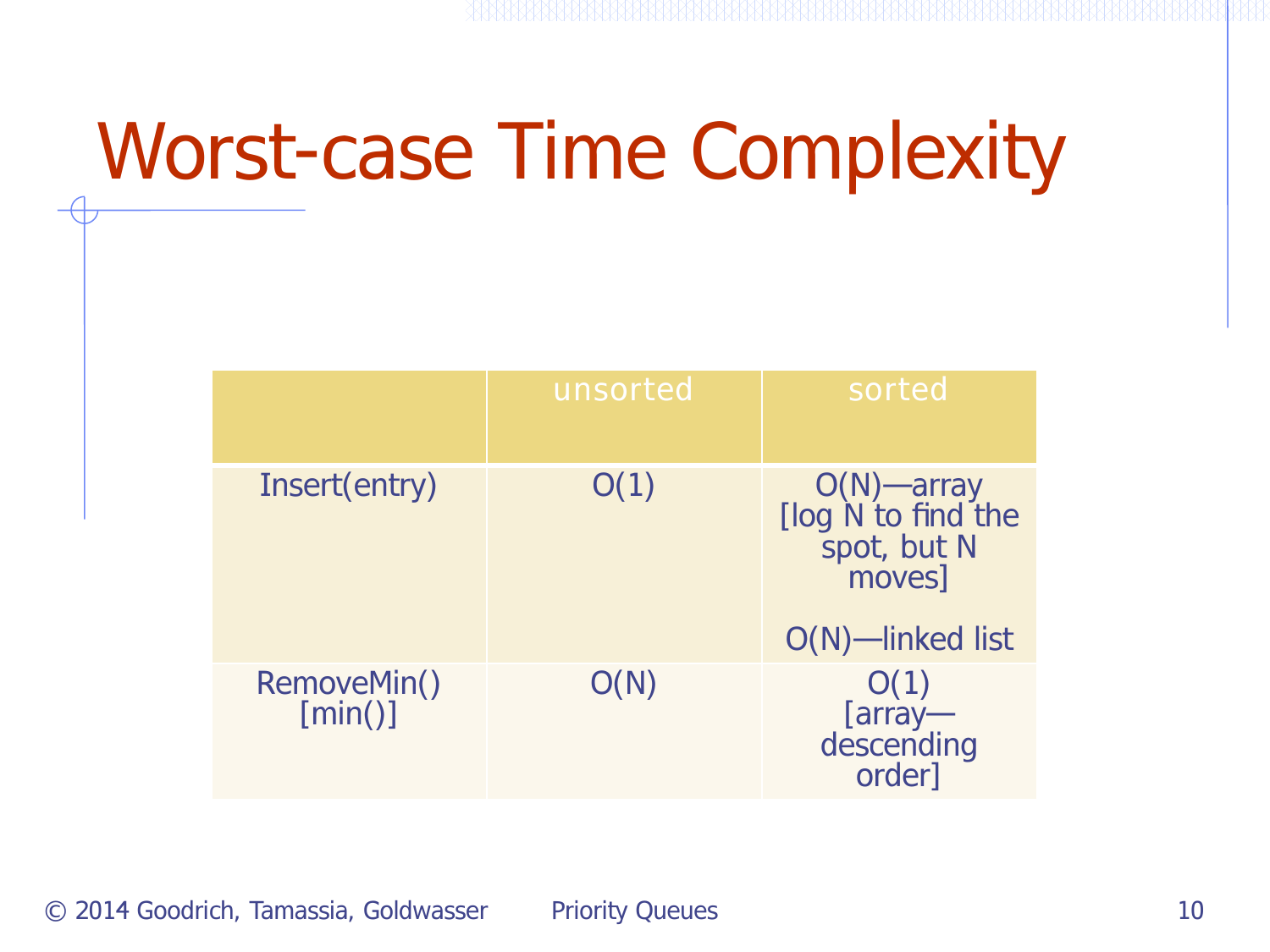

# Worst-case Time Complexity
|  | unsorted | sorted |
| --- | --- | --- |
| Insert(entry) | O(1) | O(N)—array [log N to find the spot, but N moves] O(N)—linked list |
| RemoveMin() [min()] | O(N) | O(1) [array—descending order] |
© 2014 Goodrich, Tamassia, Goldwasser
Priority Queues
10